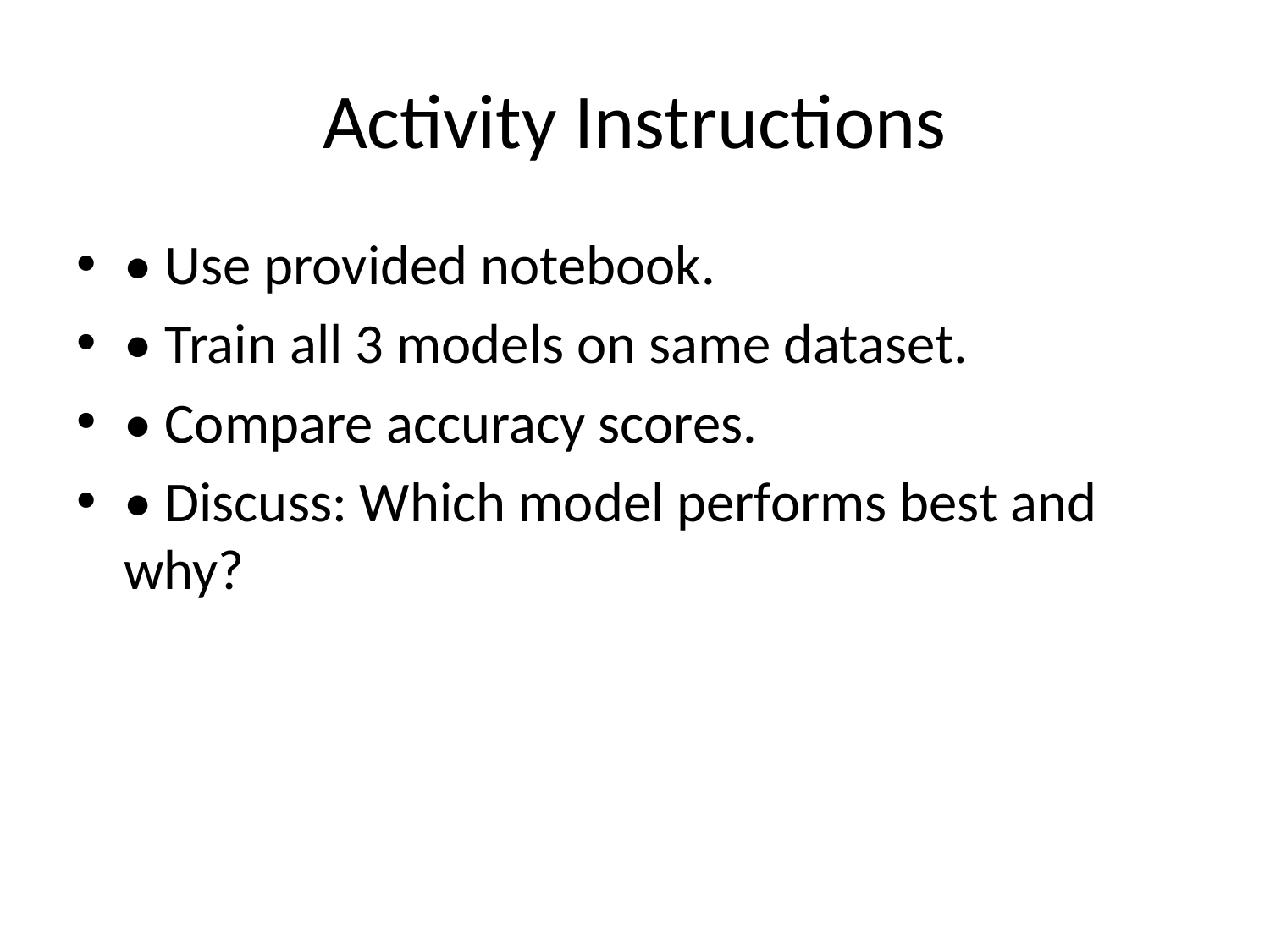

# Activity Instructions
• Use provided notebook.
• Train all 3 models on same dataset.
• Compare accuracy scores.
• Discuss: Which model performs best and why?